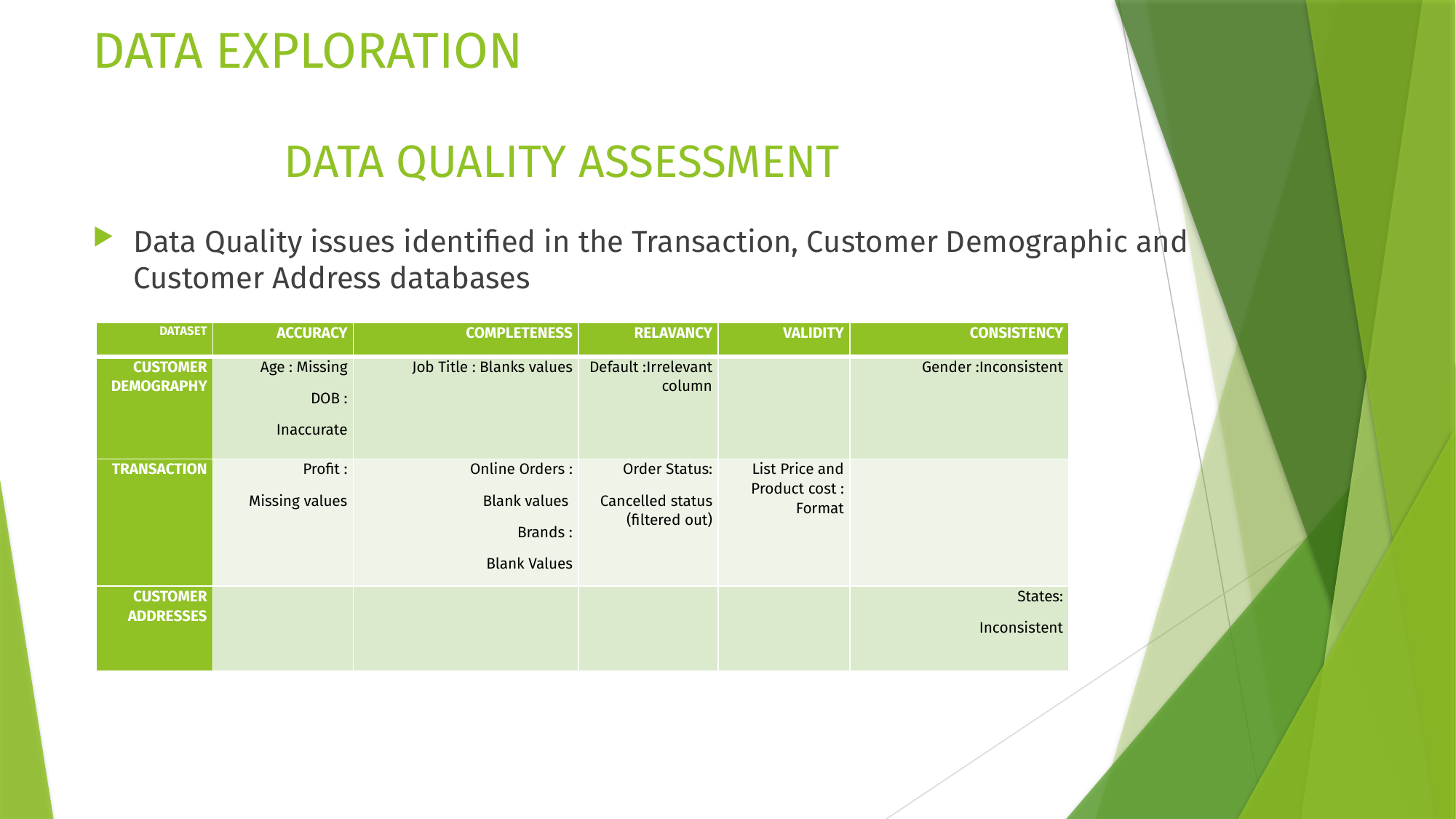

# DATA EXPLORATION DATA QUALITY ASSESSMENT
Data Quality issues identified in the Transaction, Customer Demographic and Customer Address databases

| DATASET | ACCURACY | COMPLETENESS | RELAVANCY | VALIDITY | CONSISTENCY |
| --- | --- | --- | --- | --- | --- |
| CUSTOMER DEMOGRAPHY | Age : Missing DOB : Inaccurate | Job Title : Blanks values | Default :Irrelevant column |  | Gender :Inconsistent |
| TRANSACTION | Profit : Missing values | Online Orders : Blank values Brands : Blank Values | Order Status: Cancelled status (filtered out) | List Price and Product cost : Format |  |
| CUSTOMER ADDRESSES |  |  |  |  | States: Inconsistent |